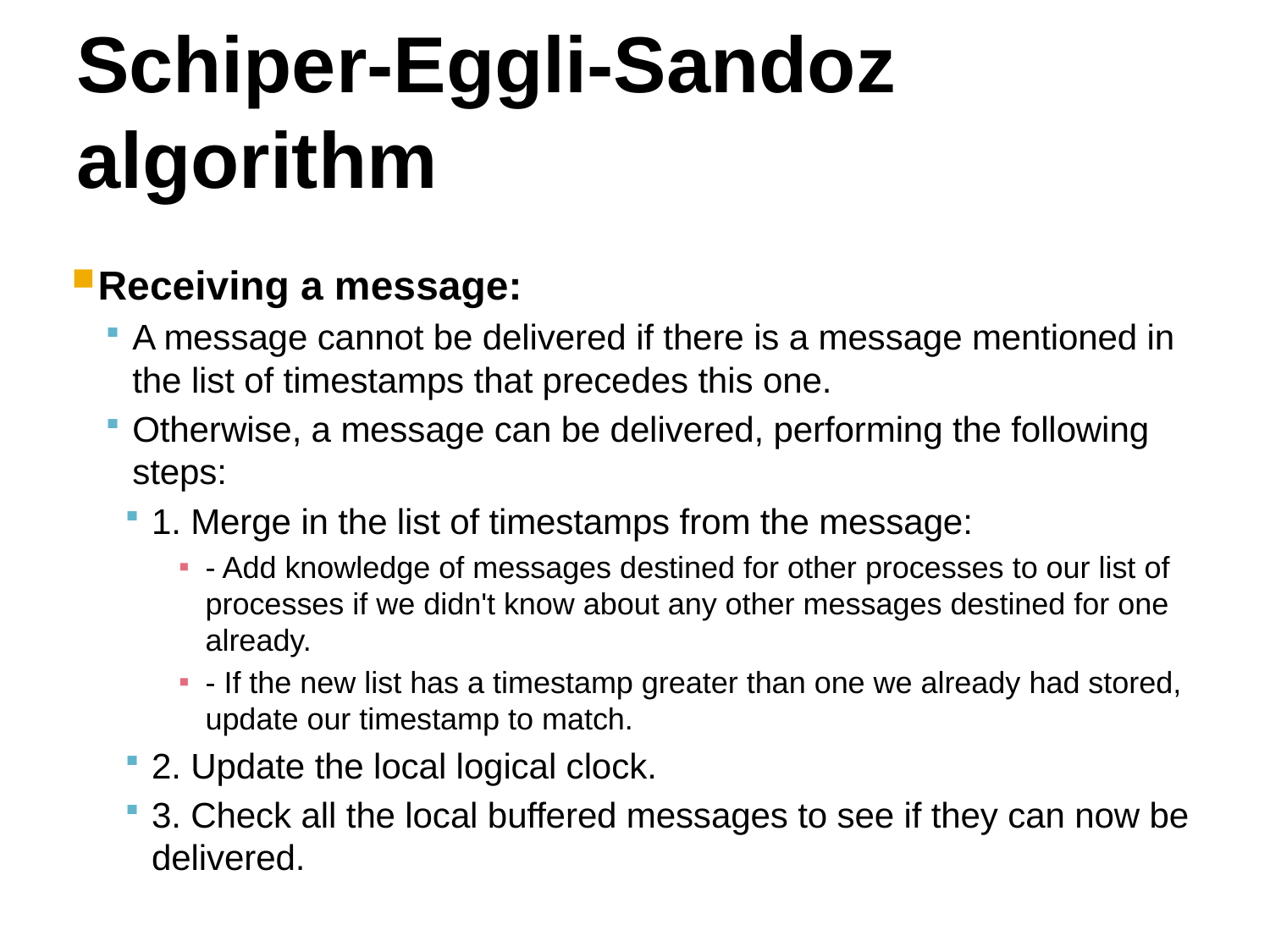

# Schiper-Eggli-Sandoz algorithm
Receiving a message:
A message cannot be delivered if there is a message mentioned in the list of timestamps that precedes this one.
Otherwise, a message can be delivered, performing the following steps:
1. Merge in the list of timestamps from the message:
- Add knowledge of messages destined for other processes to our list of processes if we didn't know about any other messages destined for one already.
- If the new list has a timestamp greater than one we already had stored, update our timestamp to match.
2. Update the local logical clock.
3. Check all the local buffered messages to see if they can now be delivered.